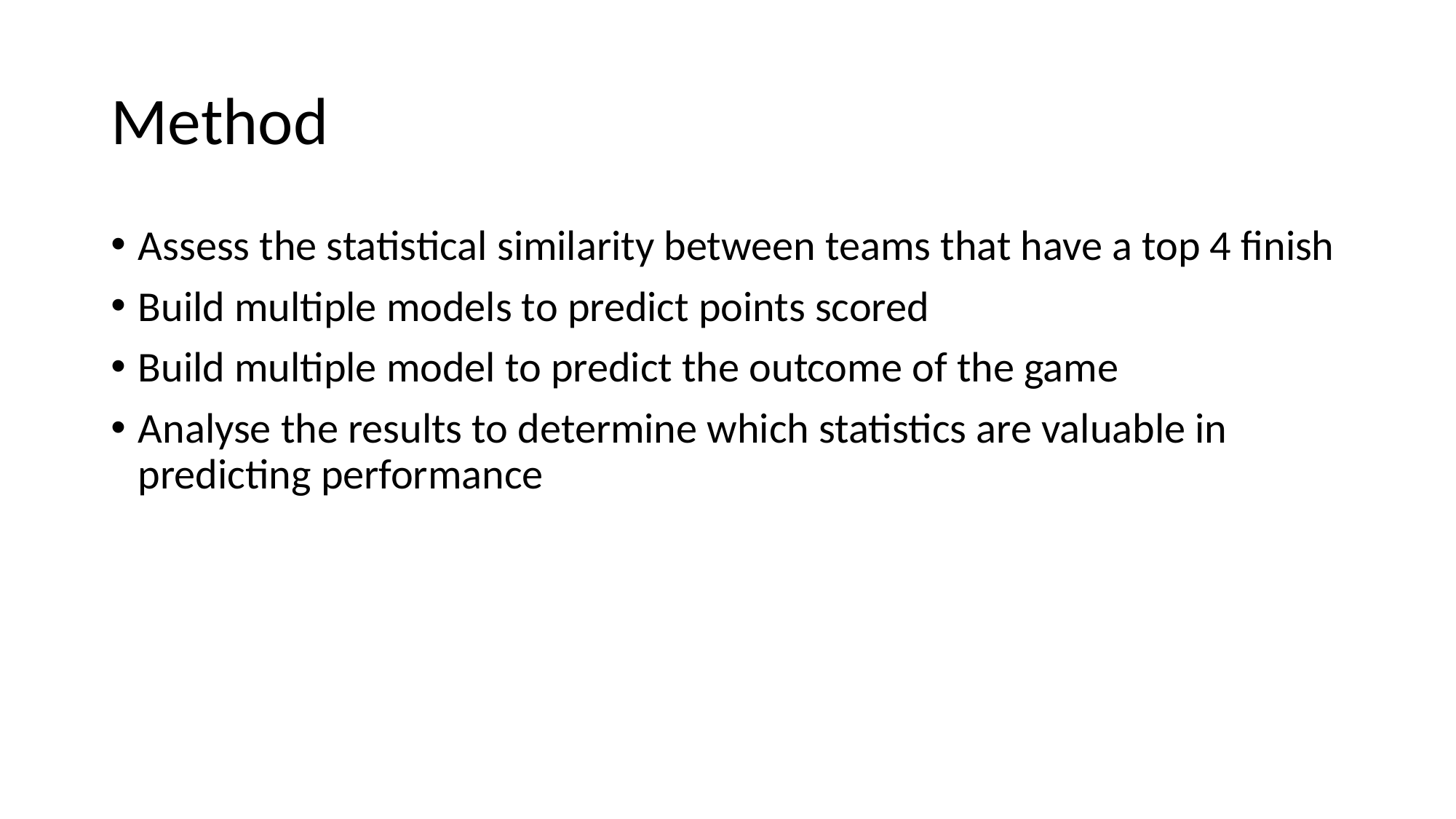

# Method
Assess the statistical similarity between teams that have a top 4 finish
Build multiple models to predict points scored
Build multiple model to predict the outcome of the game
Analyse the results to determine which statistics are valuable in predicting performance